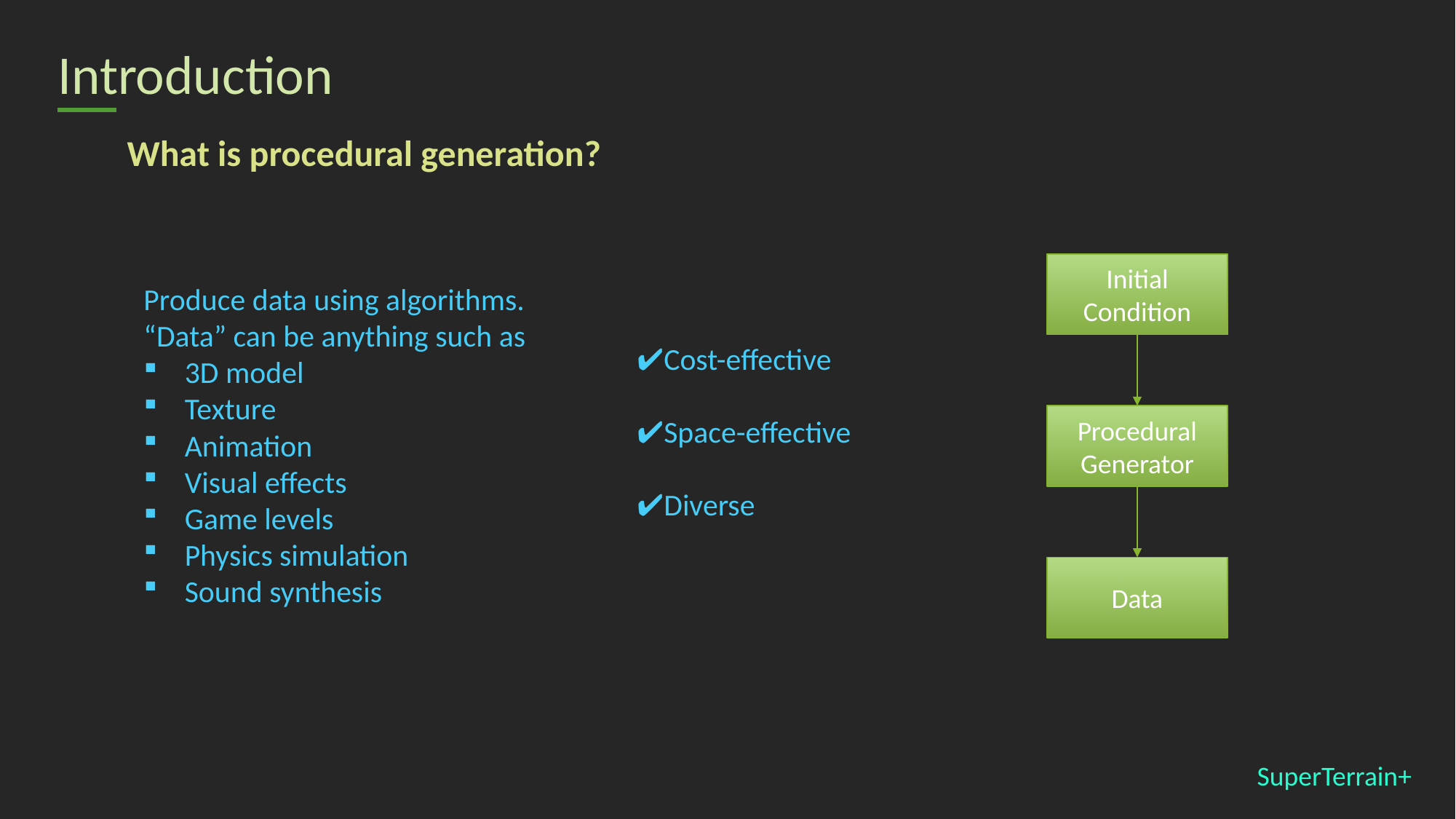

# Introduction
What is procedural generation?
Initial
Condition
Produce data using algorithms.
“Data” can be anything such as
3D model
Texture
Animation
Visual effects
Game levels
Physics simulation
Sound synthesis
✔Cost-effective

✔Space-effective

✔Diverse
Procedural
Generator
Data